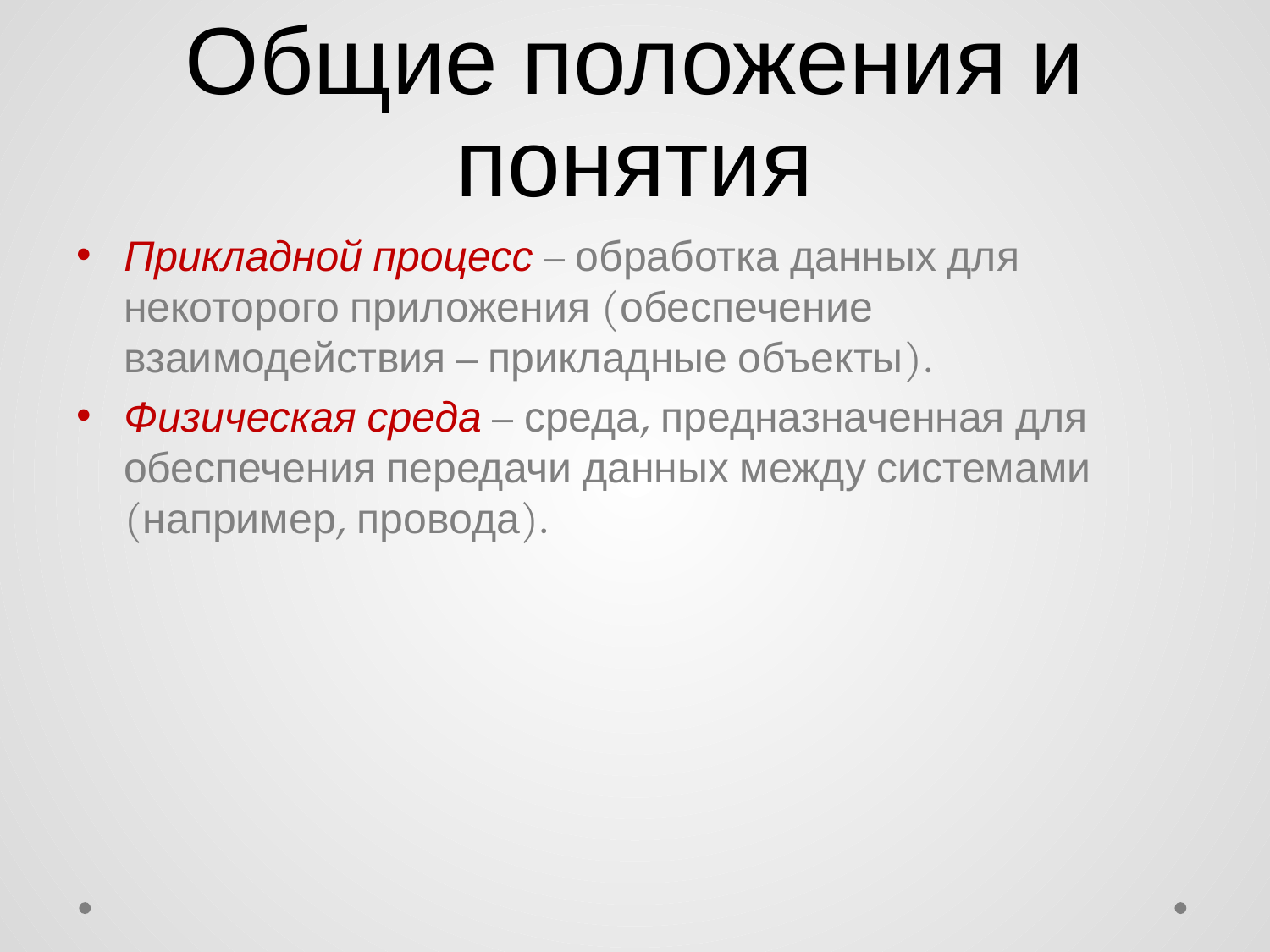

# Общие положения и понятия
Прикладной процесс – обработка данных для некоторого приложения (обеспечение взаимодействия – прикладные объекты).
Физическая среда – среда, предназначенная для обеспечения передачи данных между системами (например, провода).